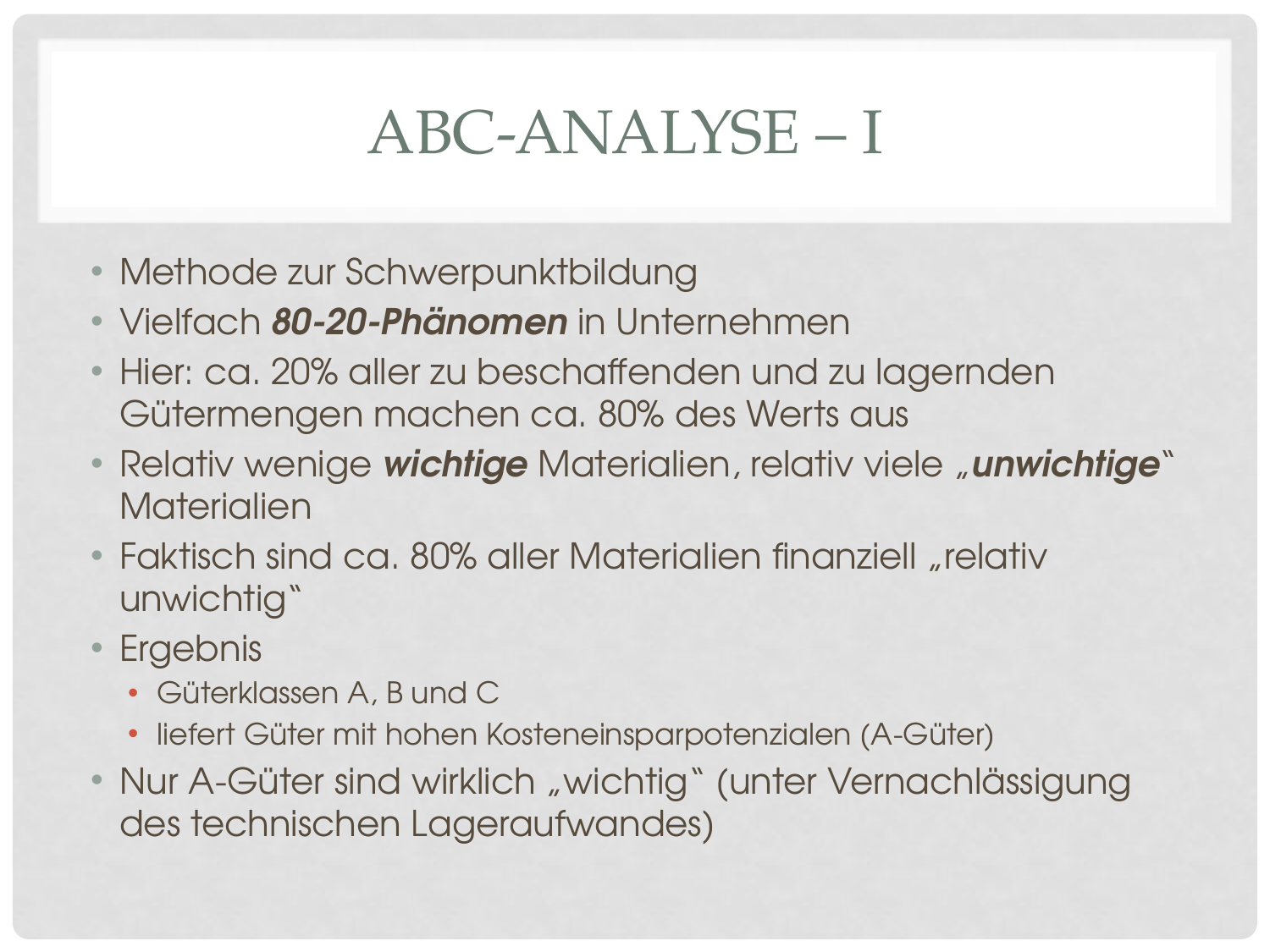

# ABC-analyse – I
Methode zur Schwerpunktbildung
Vielfach 80-20-Phänomen in Unternehmen
Hier: ca. 20% aller zu beschaffenden und zu lagernden Gütermengen machen ca. 80% des Werts aus
Relativ wenige wichtige Materialien, relativ viele „unwichtige“ Materialien
Faktisch sind ca. 80% aller Materialien finanziell „relativ unwichtig“
Ergebnis
Güterklassen A, B und C
liefert Güter mit hohen Kosteneinsparpotenzialen (A-Güter)
Nur A-Güter sind wirklich „wichtig“ (unter Vernachlässigung des technischen Lageraufwandes)